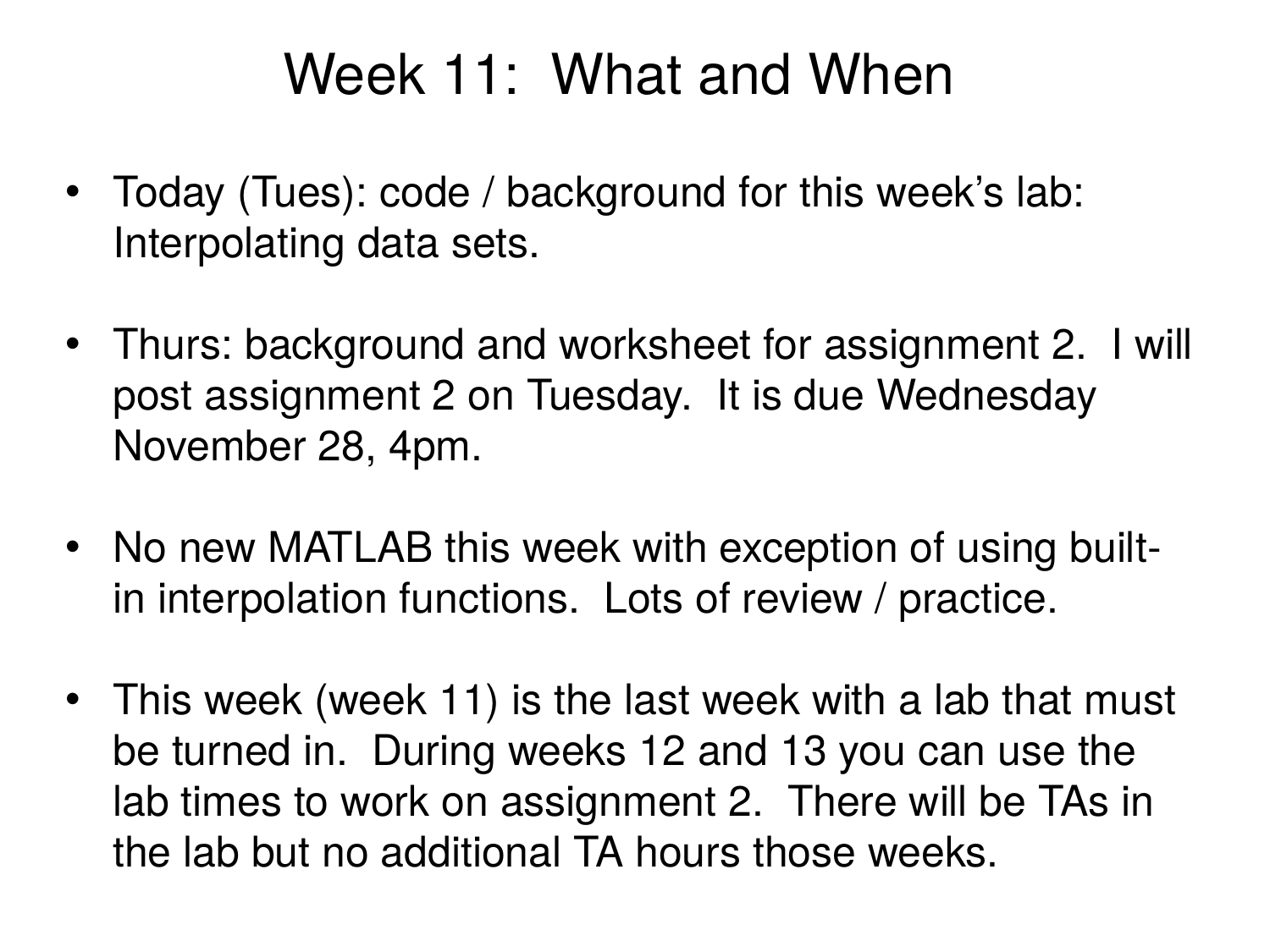

Week 11:  What and When
Today (Tues): code / background for this week’s lab:  Interpolating data sets.

Thurs: background and worksheet for assignment 2.  I will post assignment 2 on Tuesday.  It is due Wednesday November 28, 4pm.

No new MATLAB this week with exception of using built-in interpolation functions.  Lots of review / practice.

This week (week 11) is the last week with a lab that must be turned in.  During weeks 12 and 13 you can use the lab times to work on assignment 2.  There will be TAs in the lab but no additional TA hours those weeks.